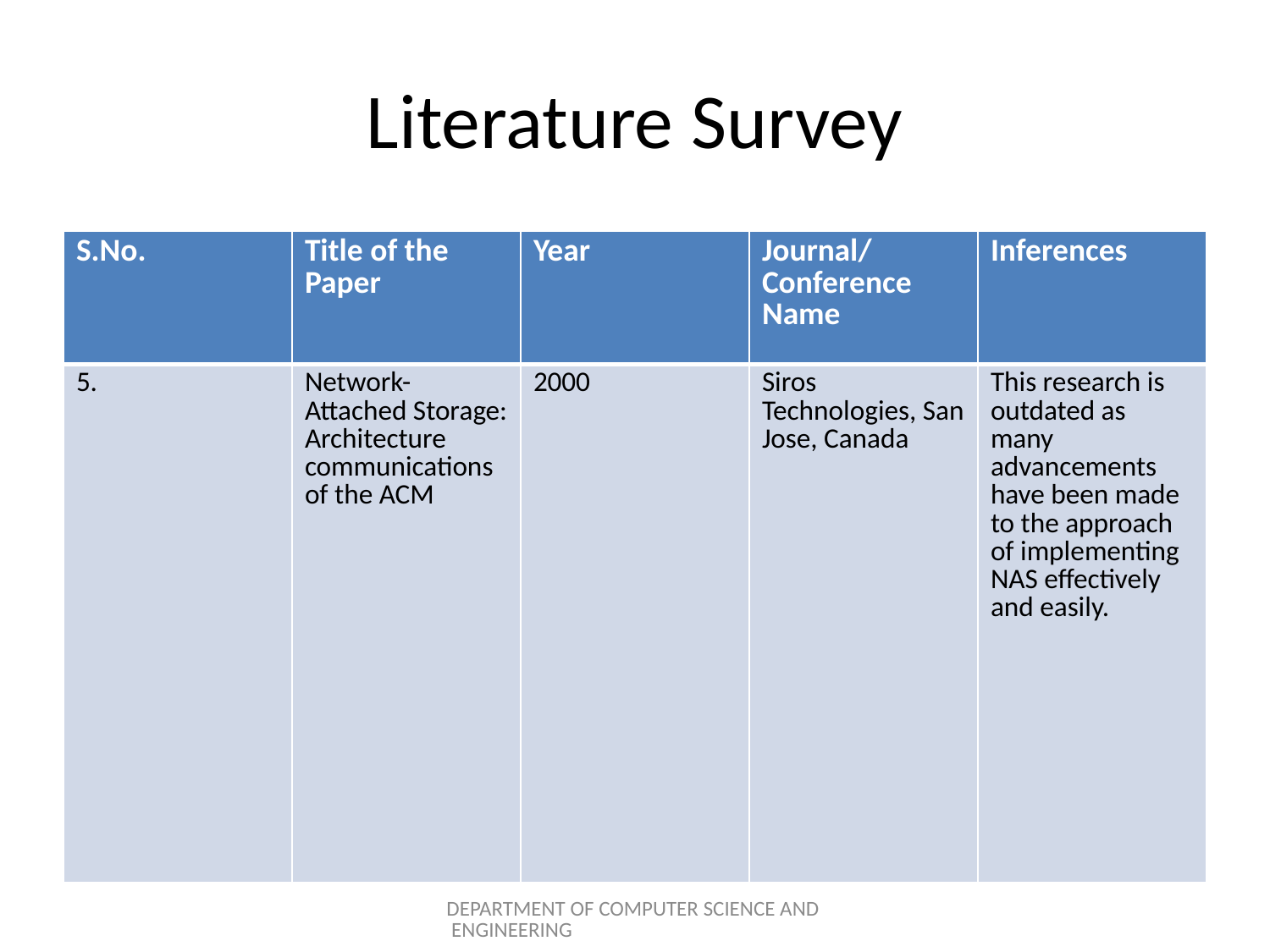

# Literature Survey
| S.No. | Title of the Paper | Year | Journal/Conference Name | Inferences |
| --- | --- | --- | --- | --- |
| 5. | Network-Attached Storage: Architecture communications of the ACM | 2000 | Siros Technologies, San Jose, Canada | This research is outdated as many advancements have been made to the approach of implementing NAS effectively and easily. |
DEPARTMENT OF COMPUTER SCIENCE AND ENGINEERING